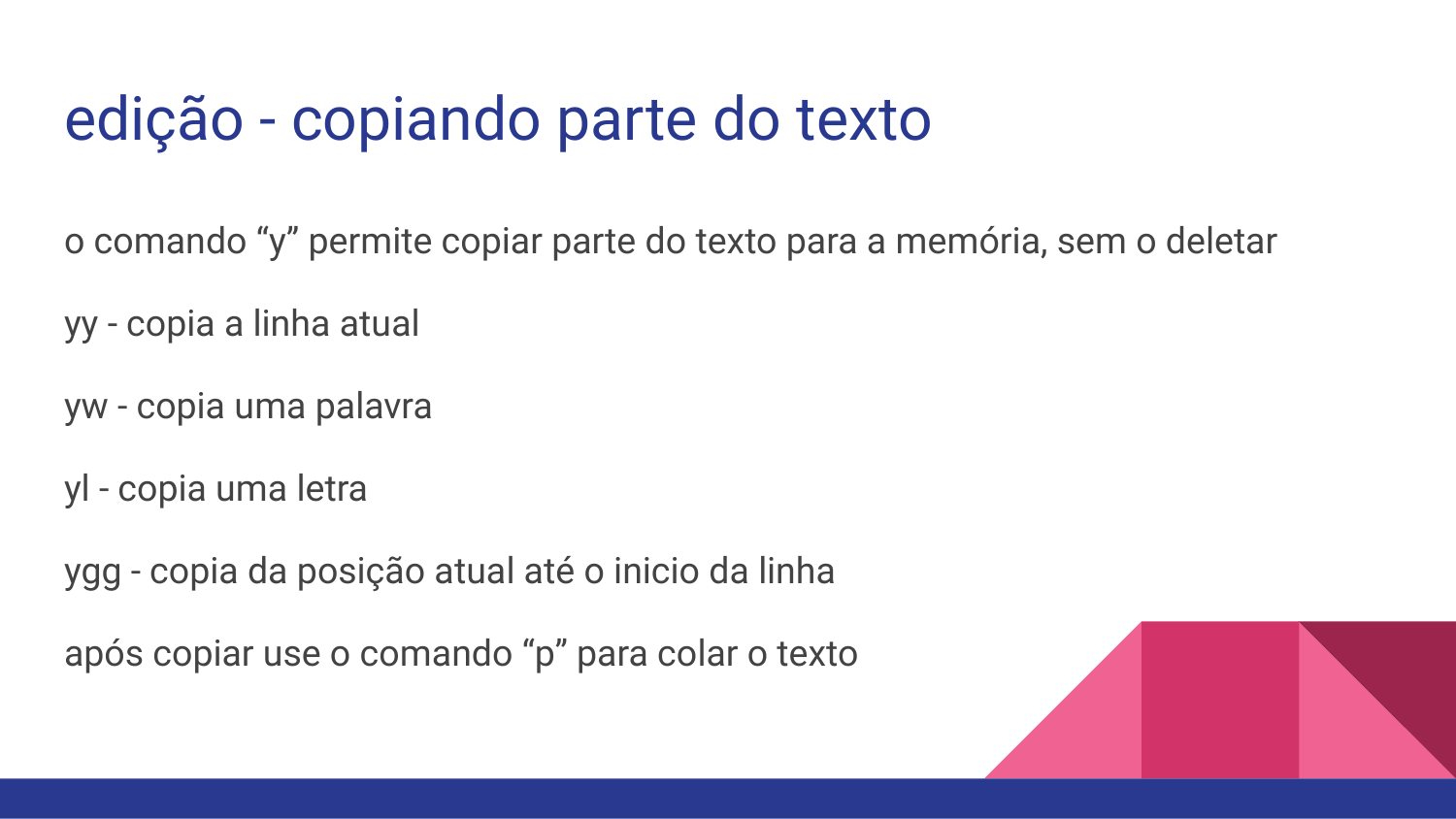

# edição - copiando parte do texto
o comando “y” permite copiar parte do texto para a memória, sem o deletar
yy - copia a linha atual
yw - copia uma palavra
yl - copia uma letra
ygg - copia da posição atual até o inicio da linha
após copiar use o comando “p” para colar o texto